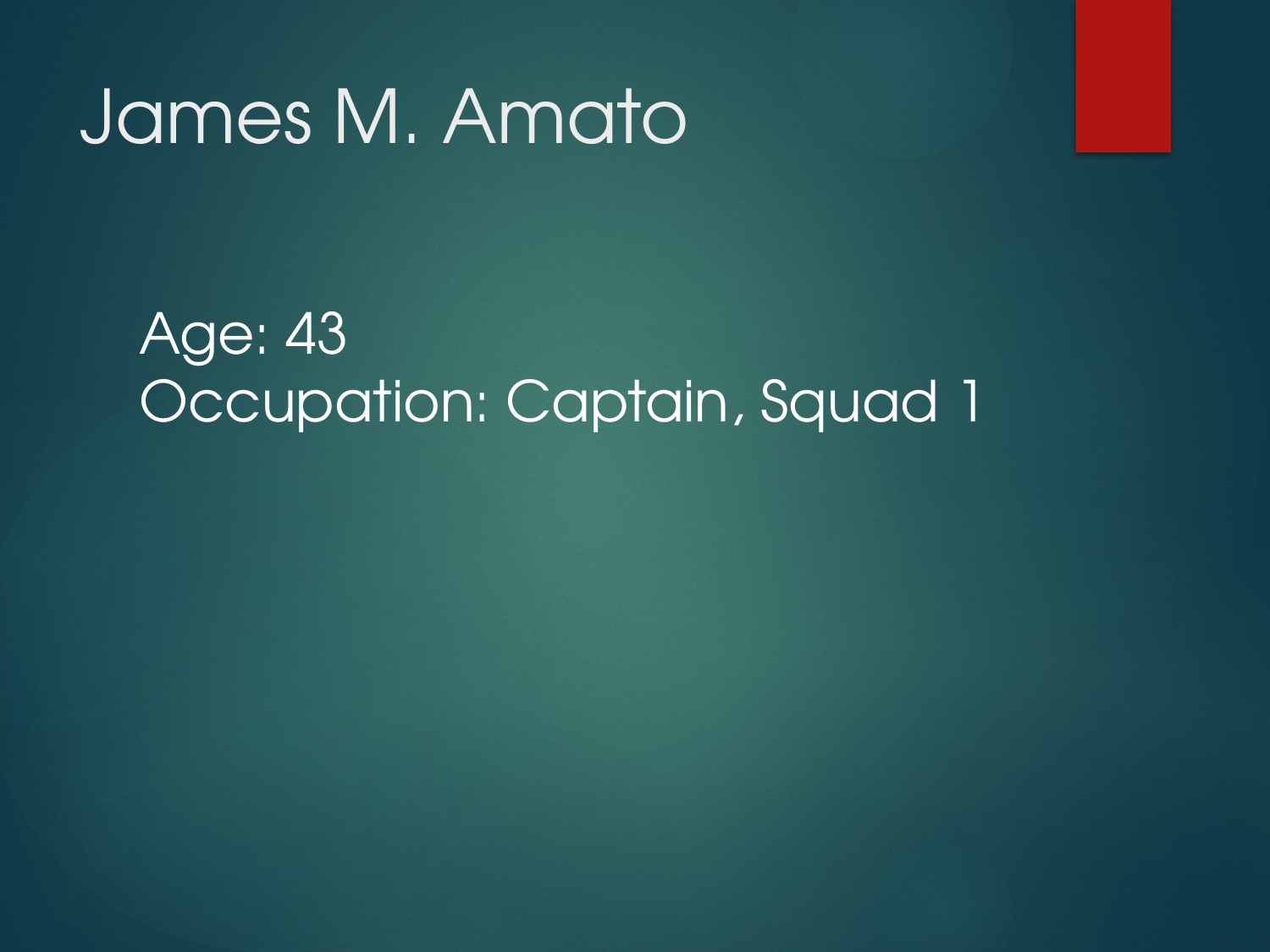

# James M. Amato

Age: 43
Occupation: Captain, Squad 1